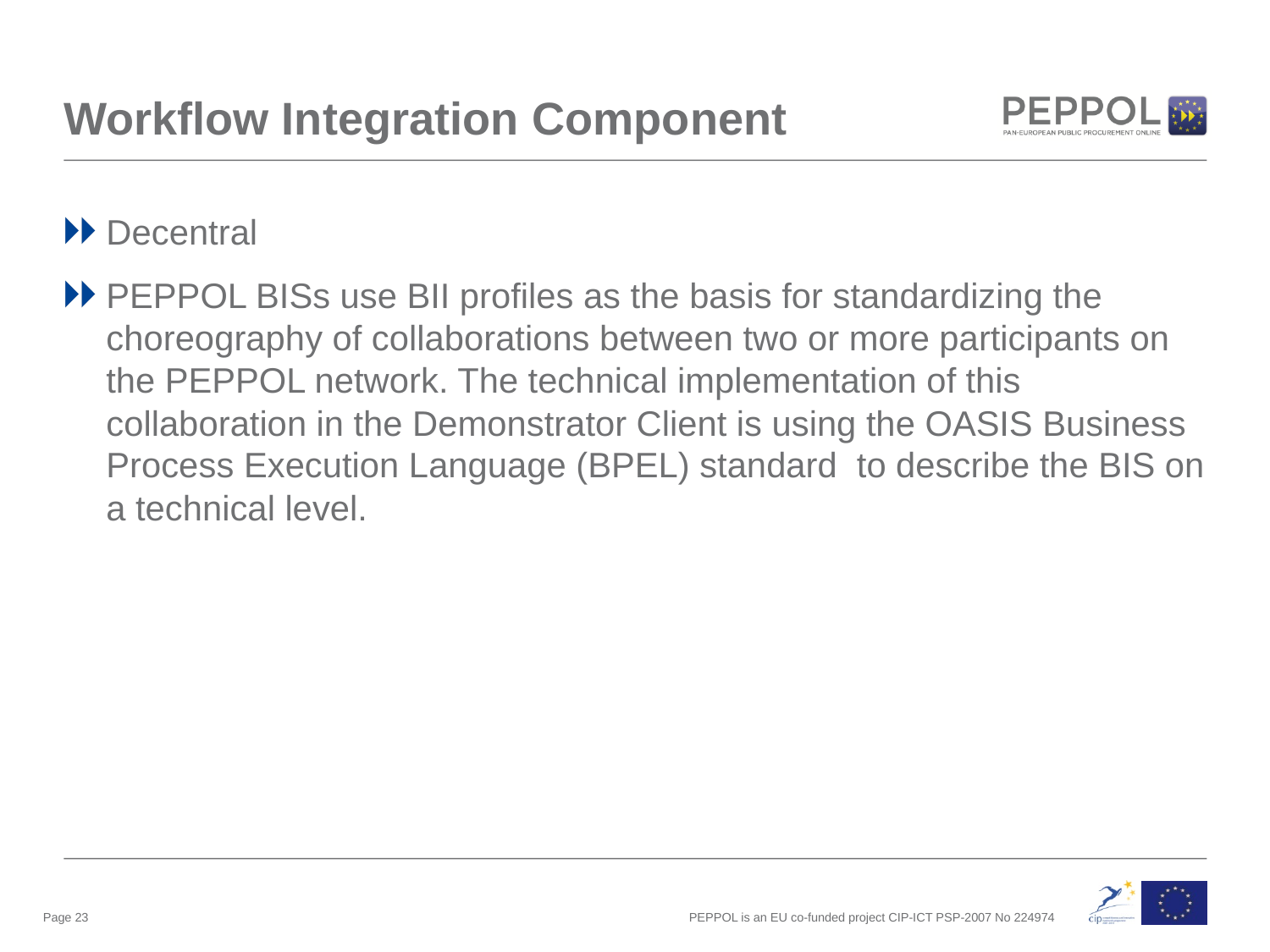

Workflow Integration Component
Decentral
PEPPOL BISs use BII profiles as the basis for standardizing the choreography of collaborations between two or more participants on the PEPPOL network. The technical implementation of this collaboration in the Demonstrator Client is using the OASIS Business Process Execution Language (BPEL) standard  to describe the BIS on a technical level.
Page 23